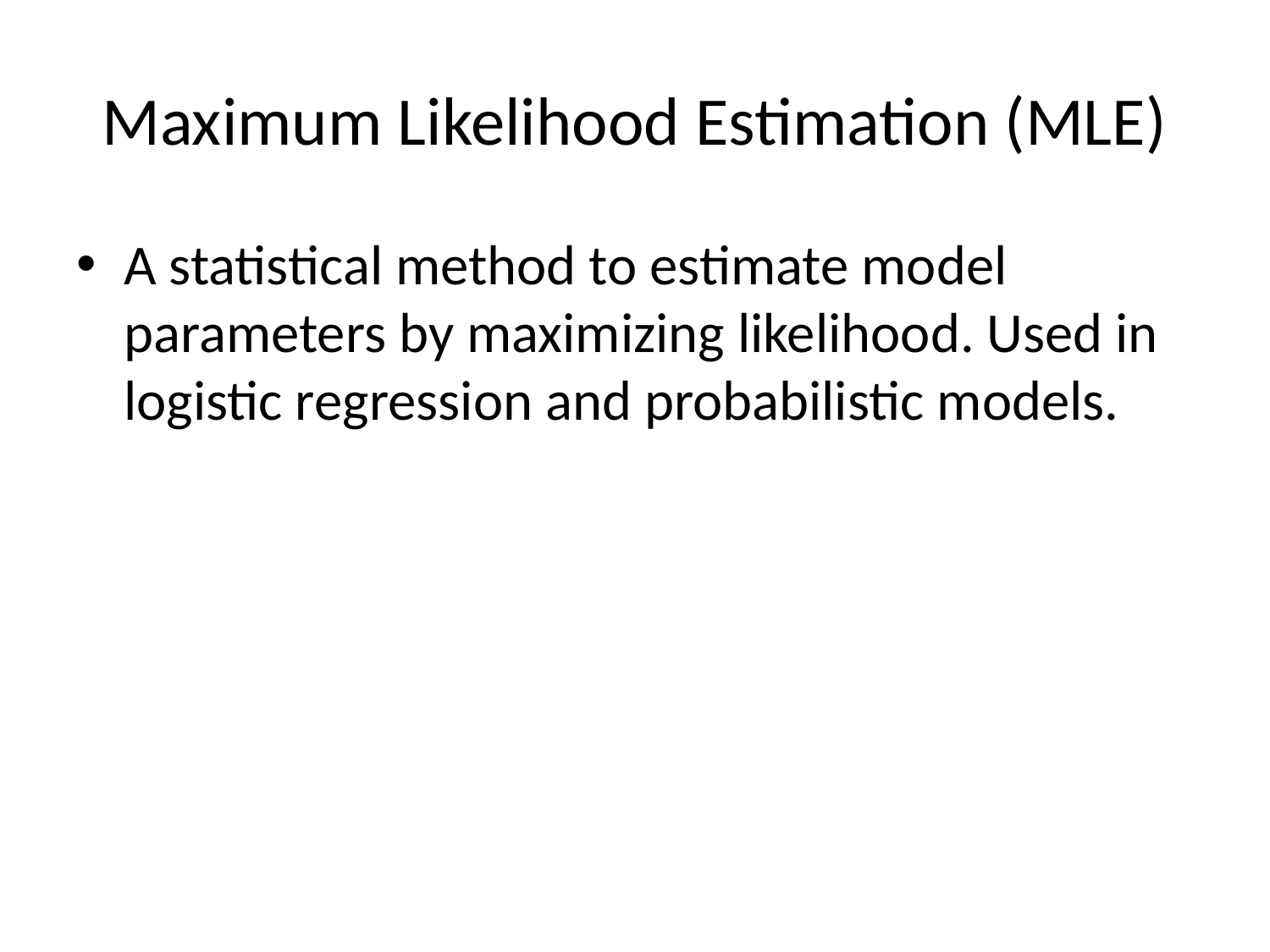

# Maximum Likelihood Estimation (MLE)
A statistical method to estimate model parameters by maximizing likelihood. Used in logistic regression and probabilistic models.